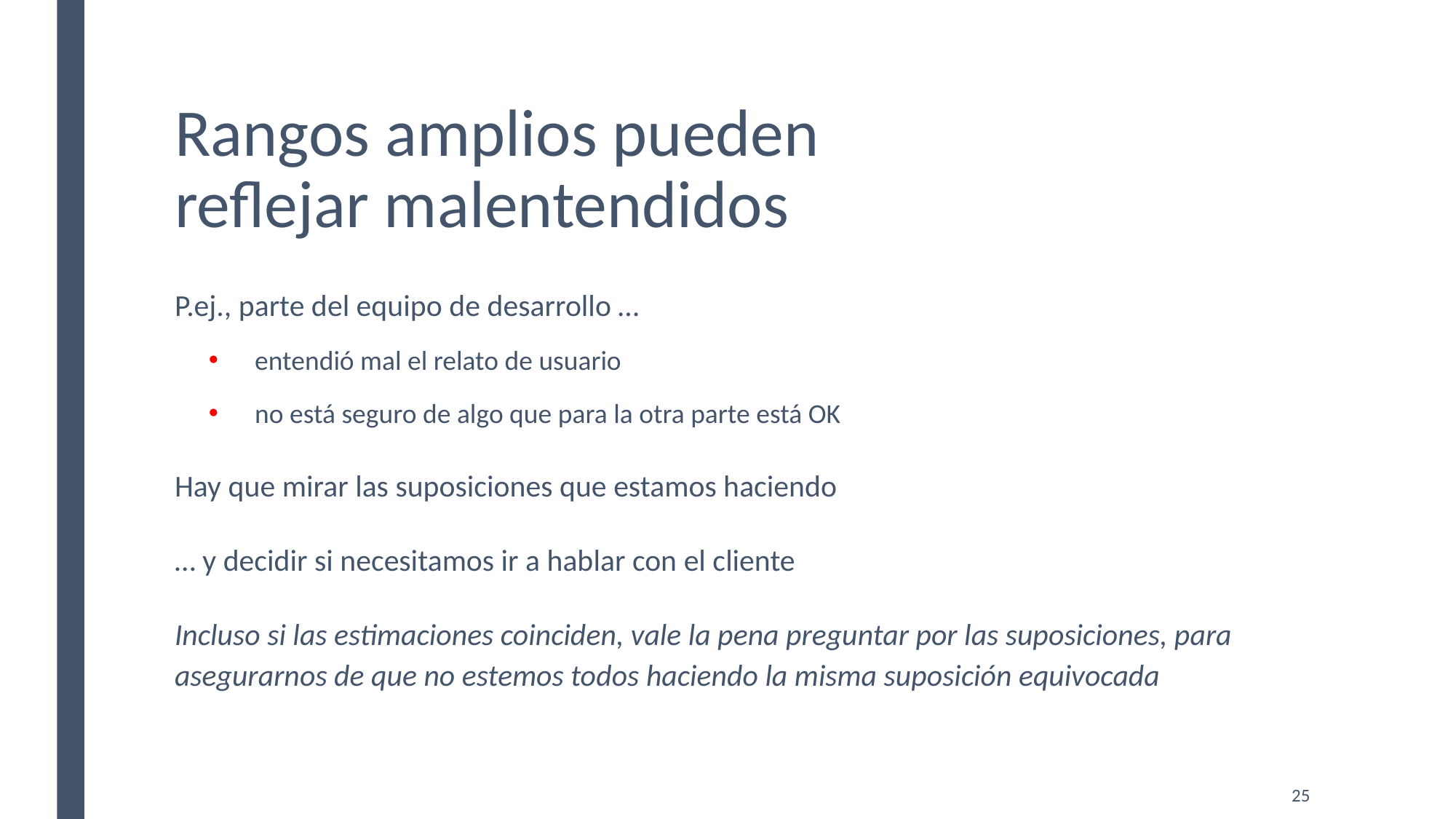

# Rangos amplios pueden reflejar malentendidos
P.ej., parte del equipo de desarrollo …
entendió mal el relato de usuario
no está seguro de algo que para la otra parte está OK
Hay que mirar las suposiciones que estamos haciendo
… y decidir si necesitamos ir a hablar con el cliente
Incluso si las estimaciones coinciden, vale la pena preguntar por las suposiciones, para asegurarnos de que no estemos todos haciendo la misma suposición equivocada
25